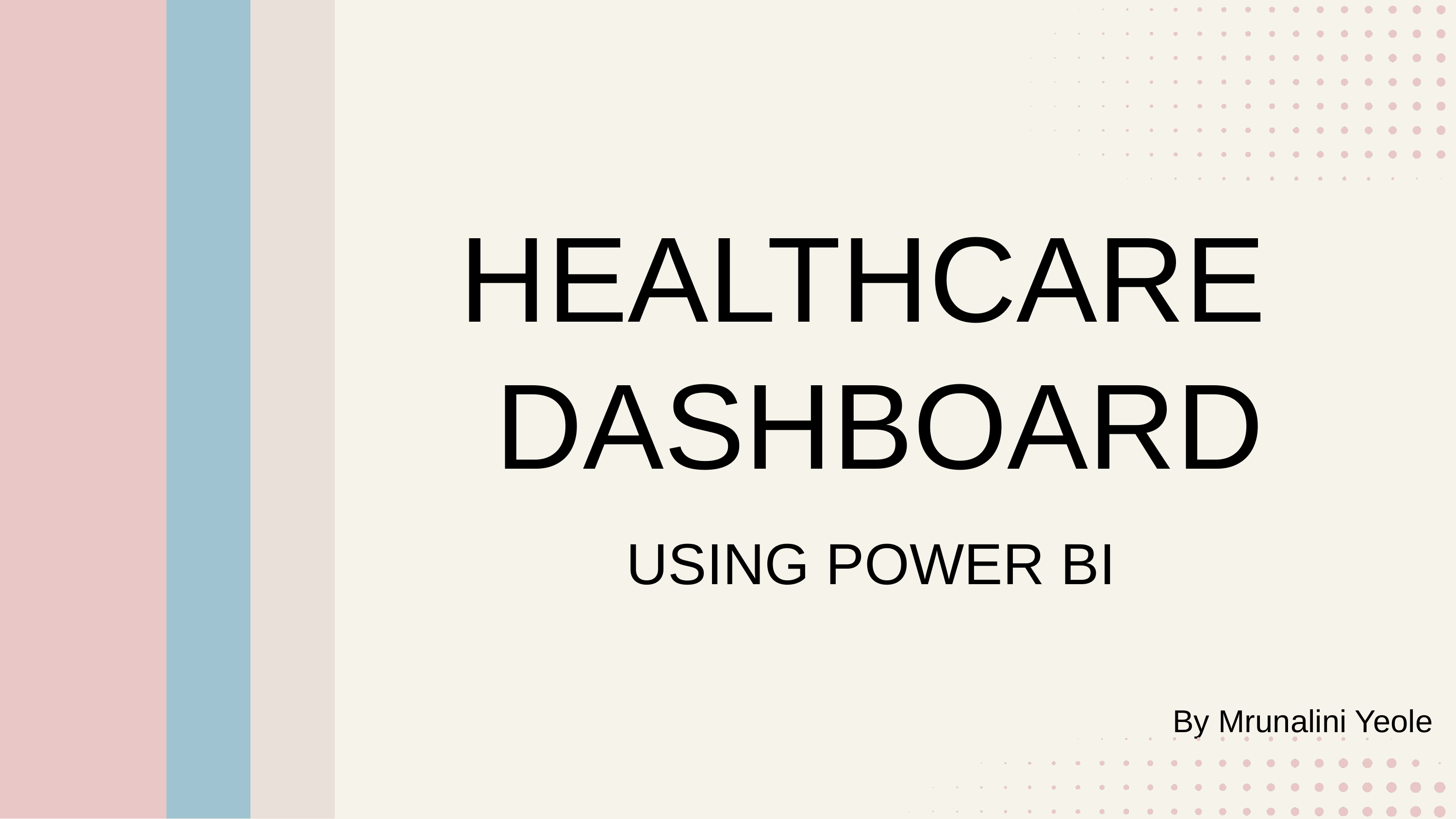

HEALTHCARE  DASHBOARD
USING POWER BI
By Mrunalini Yeole